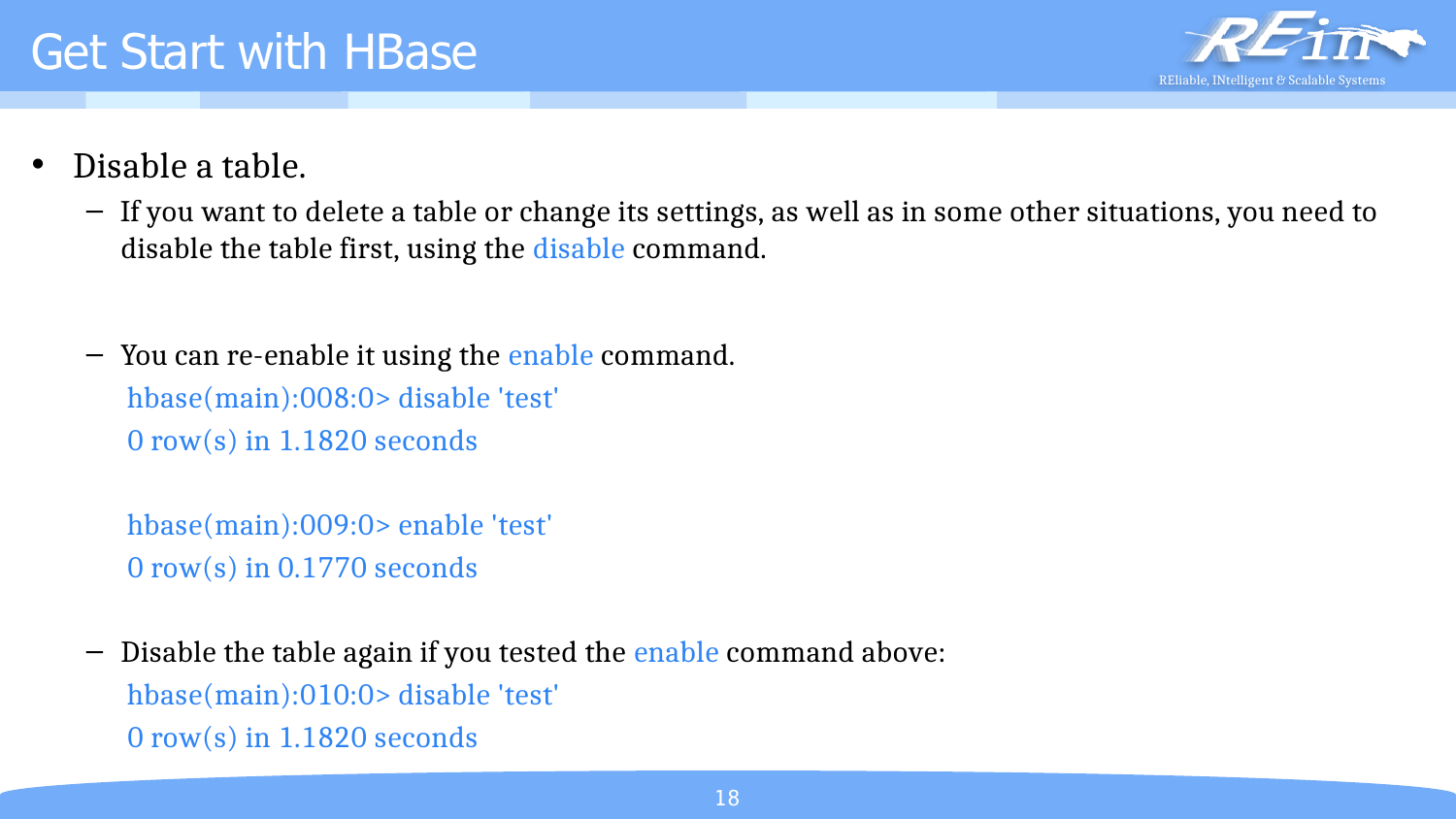

# Get Start with HBase
Disable a table.
If you want to delete a table or change its settings, as well as in some other situations, you need to disable the table first, using the disable command.

You can re-enable it using the enable command.
      hbase(main):008:0> disable 'test'
      0 row(s) in 1.1820 seconds

      hbase(main):009:0> enable 'test'
      0 row(s) in 0.1770 seconds

Disable the table again if you tested the enable command above:
      hbase(main):010:0> disable 'test'
      0 row(s) in 1.1820 seconds

18